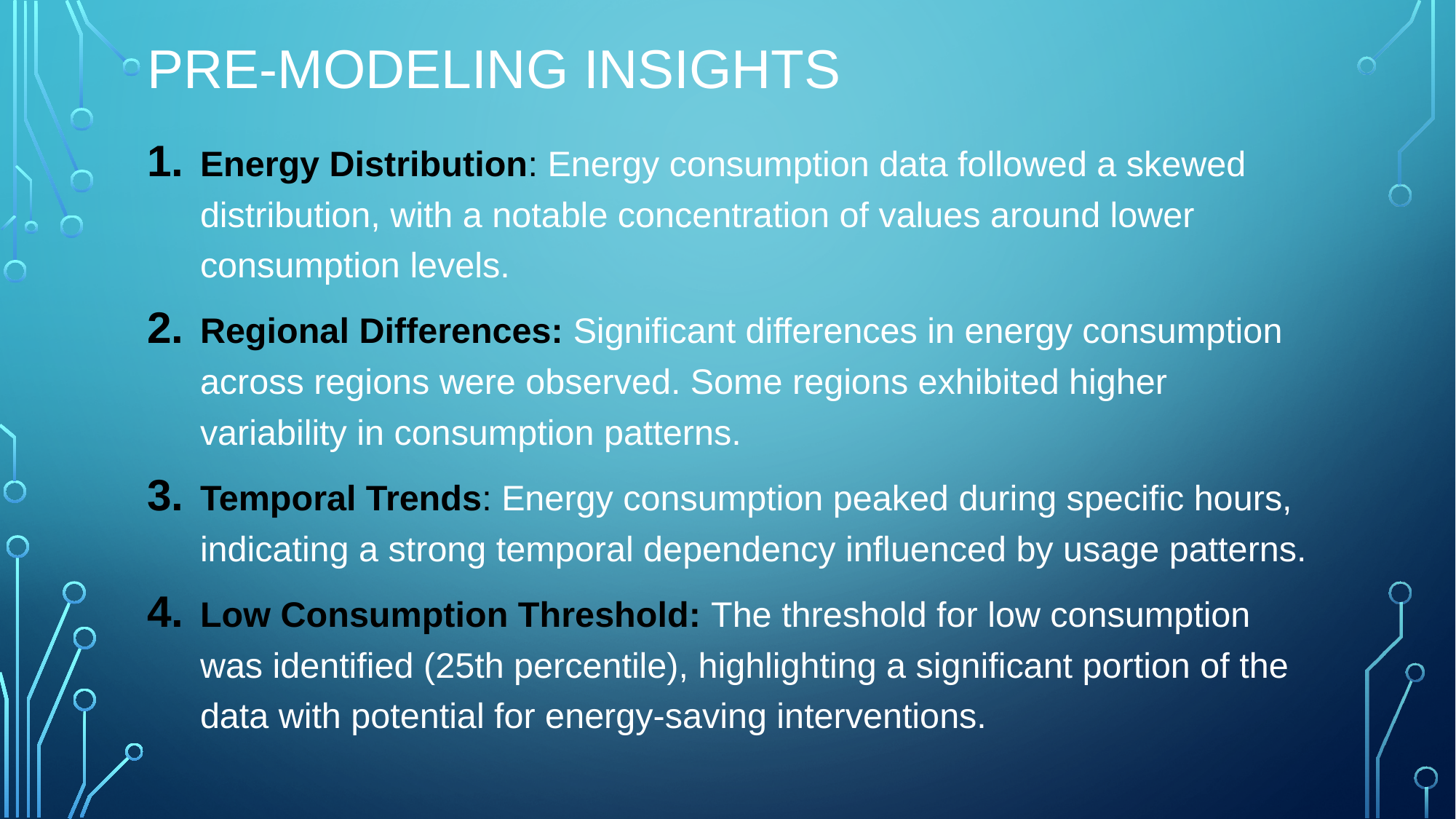

# Pre-Modeling insights
Energy Distribution: Energy consumption data followed a skewed distribution, with a notable concentration of values around lower consumption levels.
Regional Differences: Significant differences in energy consumption across regions were observed. Some regions exhibited higher variability in consumption patterns.
Temporal Trends: Energy consumption peaked during specific hours, indicating a strong temporal dependency influenced by usage patterns.
Low Consumption Threshold: The threshold for low consumption was identified (25th percentile), highlighting a significant portion of the data with potential for energy-saving interventions.